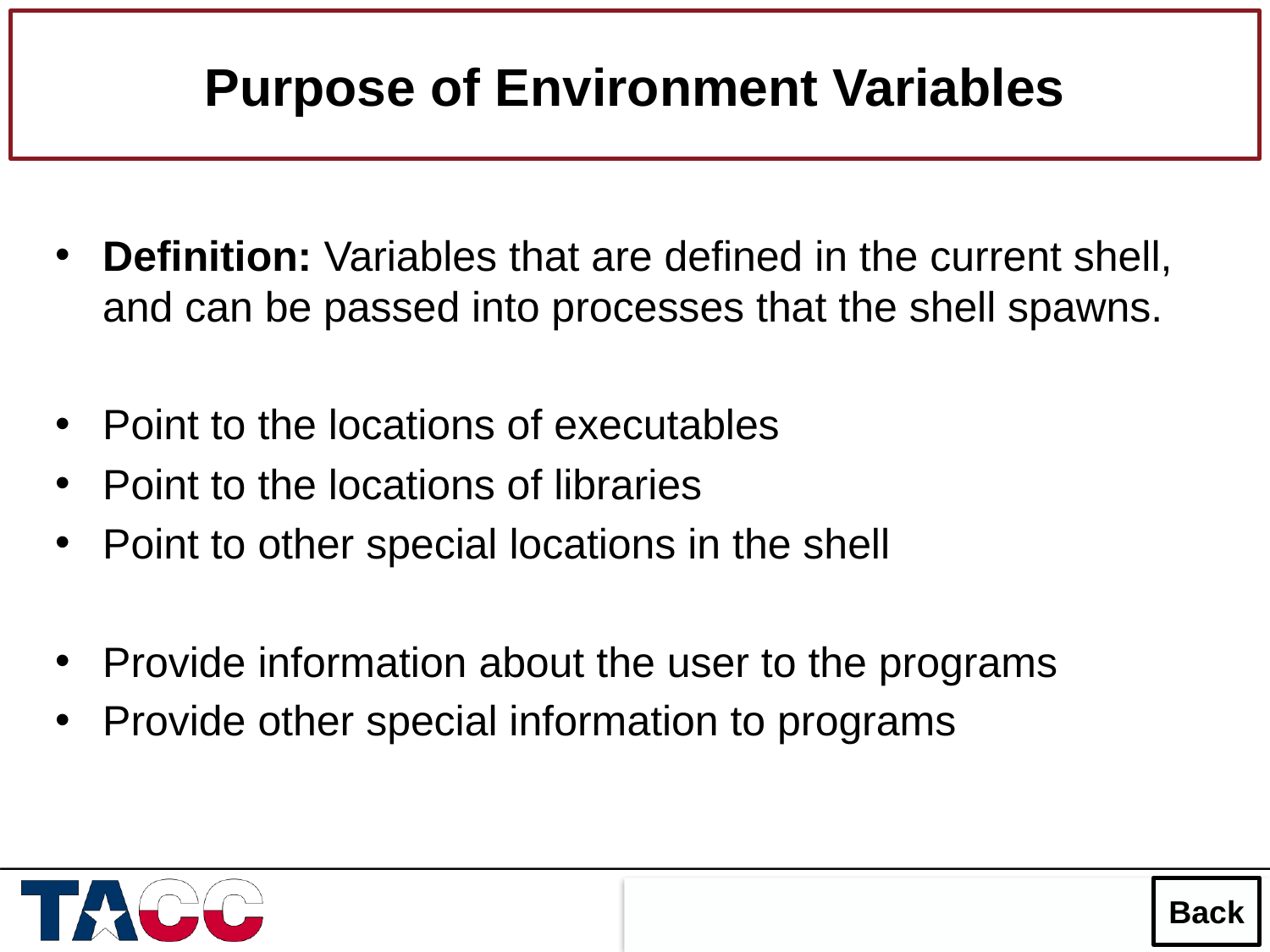

Purpose of Environment Variables
Definition: Variables that are defined in the current shell, and can be passed into processes that the shell spawns.

Point to the locations of executables
Point to the locations of libraries
Point to other special locations in the shell

Provide information about the user to the programs
Provide other special information to programs
Back